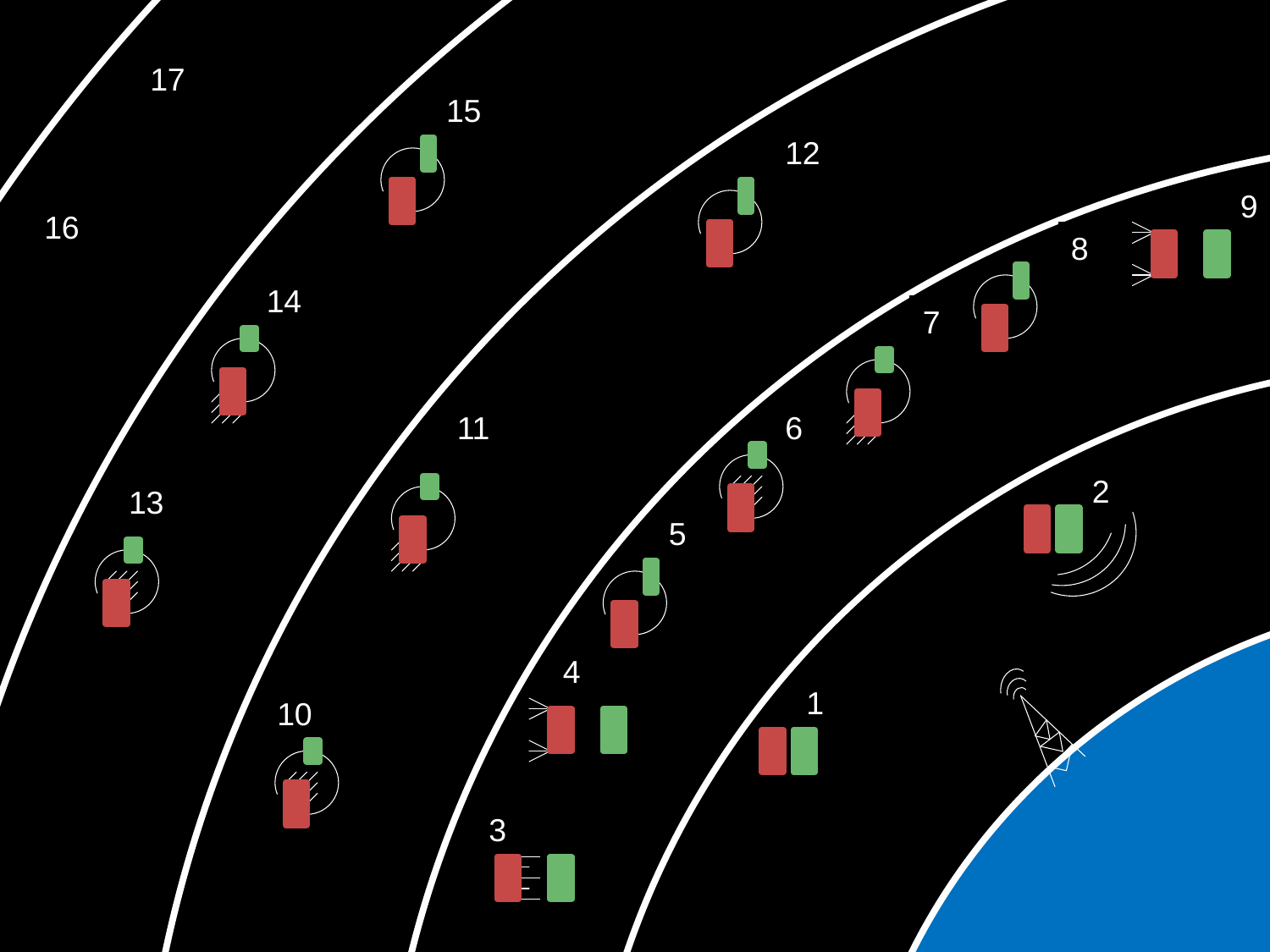

17
15
12

9
16
8

14
7

11
6

2

13

5

4

1
10

3